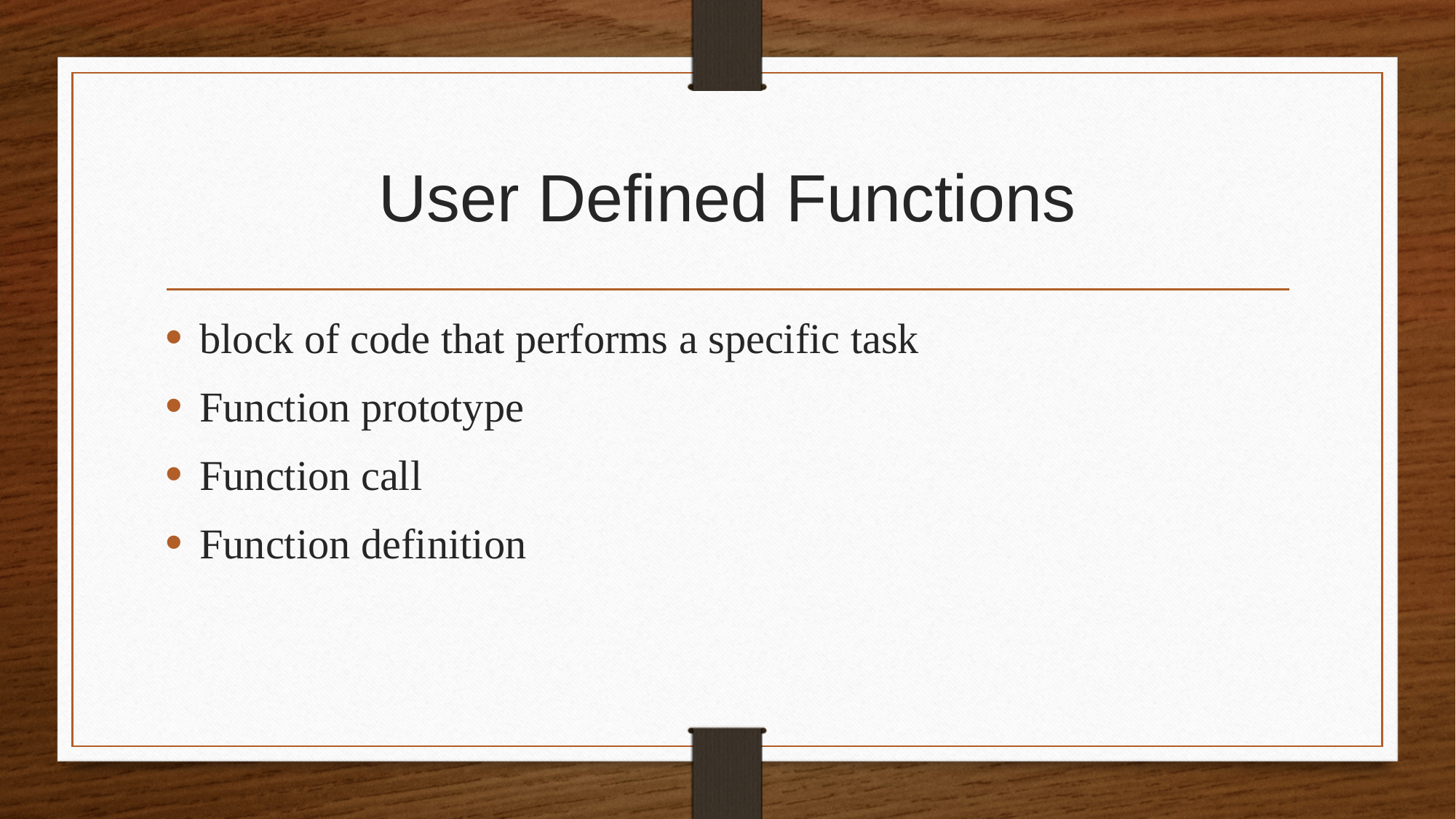

# User Defined Functions
block of code that performs a specific task
Function prototype
Function call
Function definition